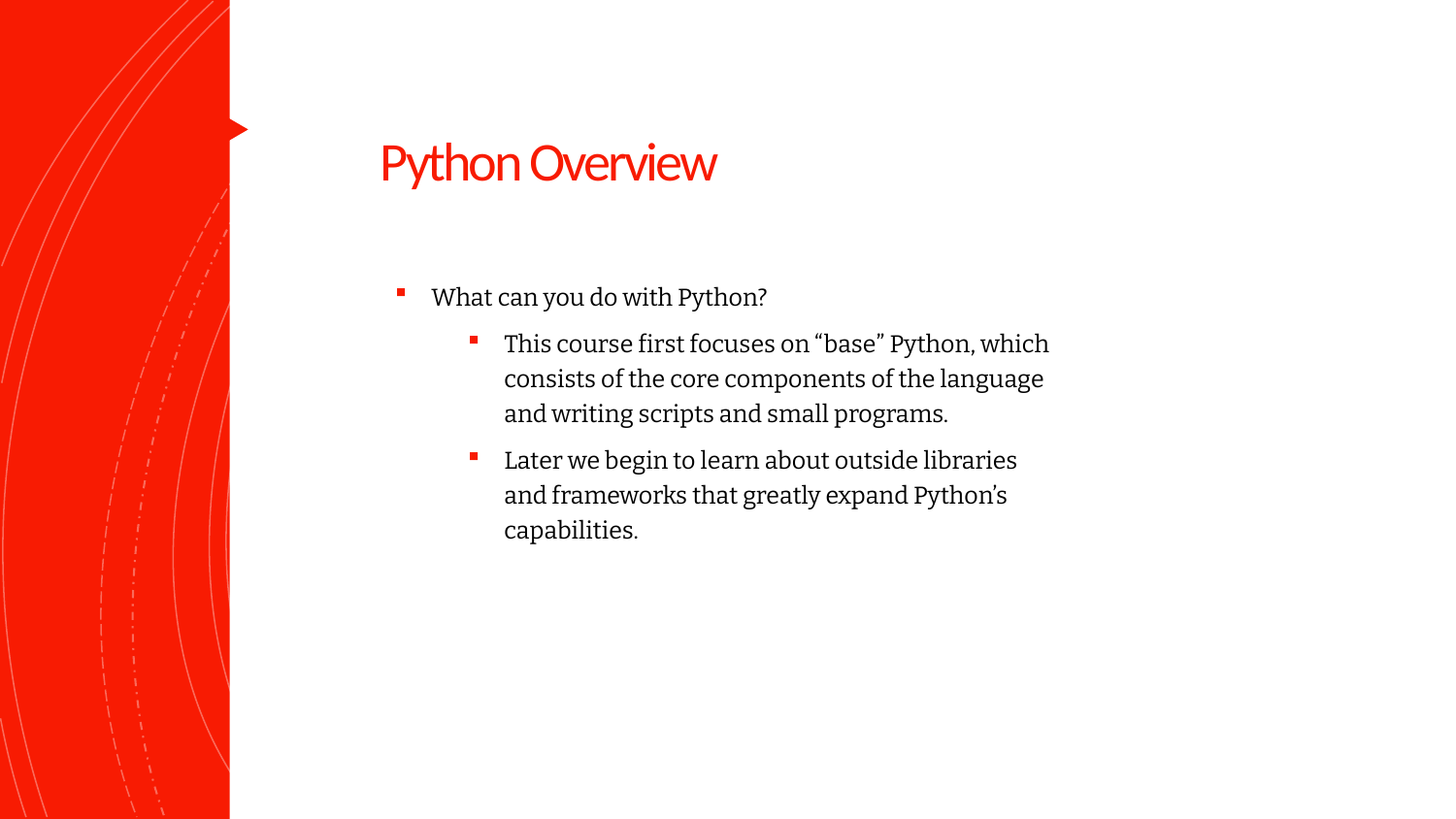

# Python Overview

What can you do with Python?
This course first focuses on “base” Python, which consists of the core components of the language and writing scripts and small programs.
Later we begin to learn about outside libraries and frameworks that greatly expand Python’s capabilities.